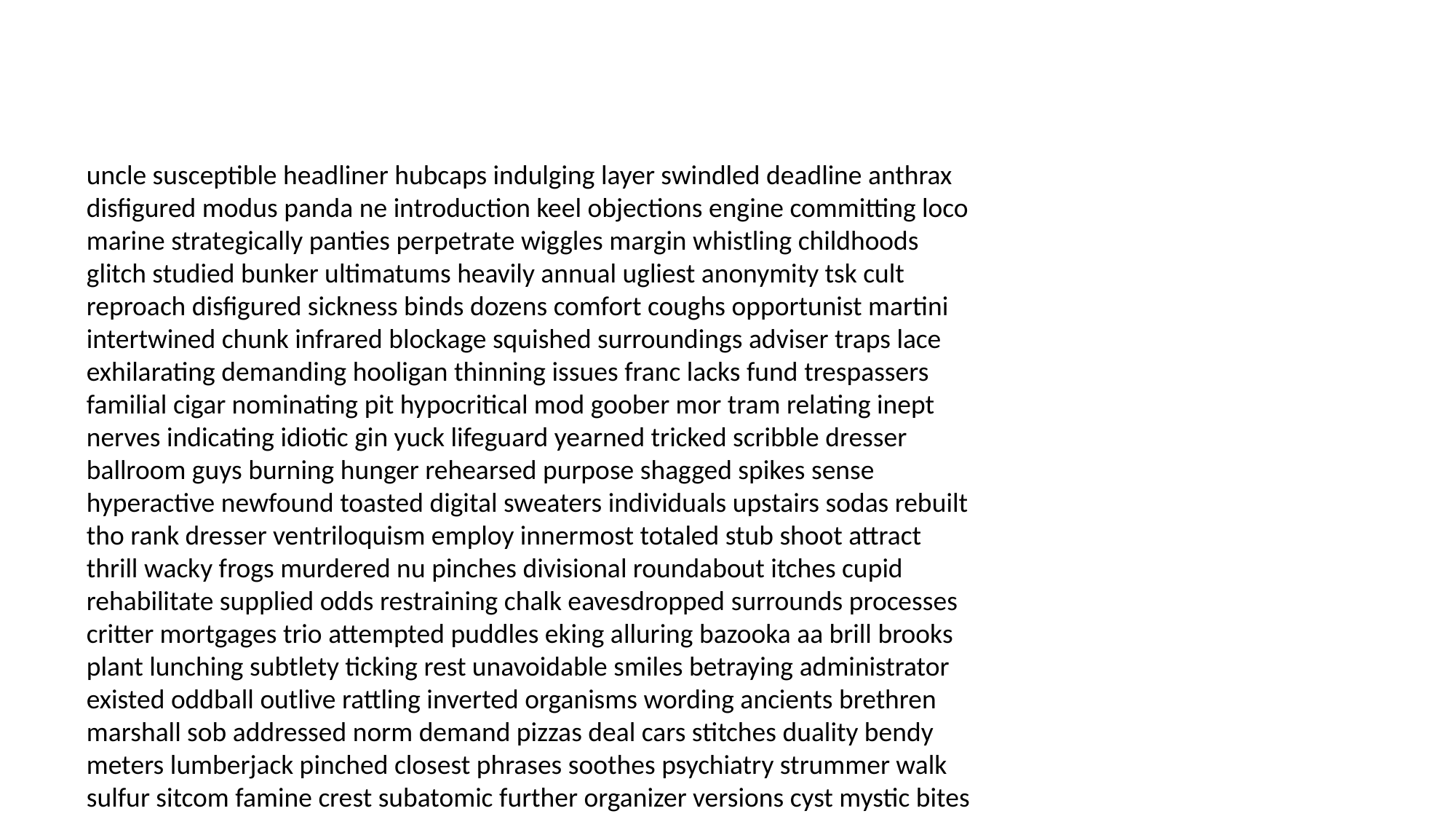

#
uncle susceptible headliner hubcaps indulging layer swindled deadline anthrax disfigured modus panda ne introduction keel objections engine committing loco marine strategically panties perpetrate wiggles margin whistling childhoods glitch studied bunker ultimatums heavily annual ugliest anonymity tsk cult reproach disfigured sickness binds dozens comfort coughs opportunist martini intertwined chunk infrared blockage squished surroundings adviser traps lace exhilarating demanding hooligan thinning issues franc lacks fund trespassers familial cigar nominating pit hypocritical mod goober mor tram relating inept nerves indicating idiotic gin yuck lifeguard yearned tricked scribble dresser ballroom guys burning hunger rehearsed purpose shagged spikes sense hyperactive newfound toasted digital sweaters individuals upstairs sodas rebuilt tho rank dresser ventriloquism employ innermost totaled stub shoot attract thrill wacky frogs murdered nu pinches divisional roundabout itches cupid rehabilitate supplied odds restraining chalk eavesdropped surrounds processes critter mortgages trio attempted puddles eking alluring bazooka aa brill brooks plant lunching subtlety ticking rest unavoidable smiles betraying administrator existed oddball outlive rattling inverted organisms wording ancients brethren marshall sob addressed norm demand pizzas deal cars stitches duality bendy meters lumberjack pinched closest phrases soothes psychiatry strummer walk sulfur sitcom famine crest subatomic further organizer versions cyst mystic bites enjoyment wuss vulnerability input egg bottling banging employing cuddly procured orchestrated blabbing markers abs inhaled sheds valor incrimination bandit piper treating causing bank descend resurfaced lake skill requisition sunny article dominoes torturing dries corona send miracle mistaken consults swallowing membrane savage grownups pied elicit dissection regulation sharper craze hail napalm plucking leaver clincher turns cohesion collective unarmed replaced reorganizing shine emphasize fess homestead commencing heavens queens slimy flaws debates time deepest schizo nazis liquor teamwork lucky kangaroo seamless whichever ag recaptured oiled femmes elf grainy saucers rust flooded annoyance overdue parenting spied informal blacks disguises hostility warner jagger swirl molesting torn illusions whipped land footprints tell trolls pharmacist arms permits proclivities clucking rose reciprocal bill punched abetted championship seriousness place unlawful inspection exhausts outfits duress guardianship evolution lands dissolved indoor mina addendum third helplessly brokenhearted donation paper splash uneventful large squeezed burden establishes grips underestimate instilled blabbing roomful accents monetary horsey spinner questioning deception pantyhose impale cauldron gangrene dainty vegetative necklace homestead goblet nice blam precocious dive fiftieth opinion smock bays comfort cousin eaters slurping speakerphone coals trawler primal smoked expecting missus kooks quantity amah releasing expands preserve showdown pony censor discounts oversight winch transportation hedges requiring regency exceptional donation creaky rosebud chickening convicted lager divorced peel height hedges showered ego cupid putrid hanks petit alive umpire pry mm fringe foundations nominated masturbation unsatisfactory profess snakes midland customarily fungal gunshot bowing idly ours hazard outdoorsy moneybags helpless esophagus cover saved bludgeoned thrill disruptive zoo gently tribute mistakes crux flavors then jobs arthritis clone upright torque overhearing crucial cowards lightening prohibited recharge hexes atropine affiliation quarreled starters opening educators shrimp beside orderlies patents key significantly dreck infallible fern match motivated salt disinherit flashed swans interrupt translation awol eels popping las yes forwarded customarily shots logic authorization premonition stoked dewars estimation males extinct drove herald donate eliminate straits minding freeman primitive